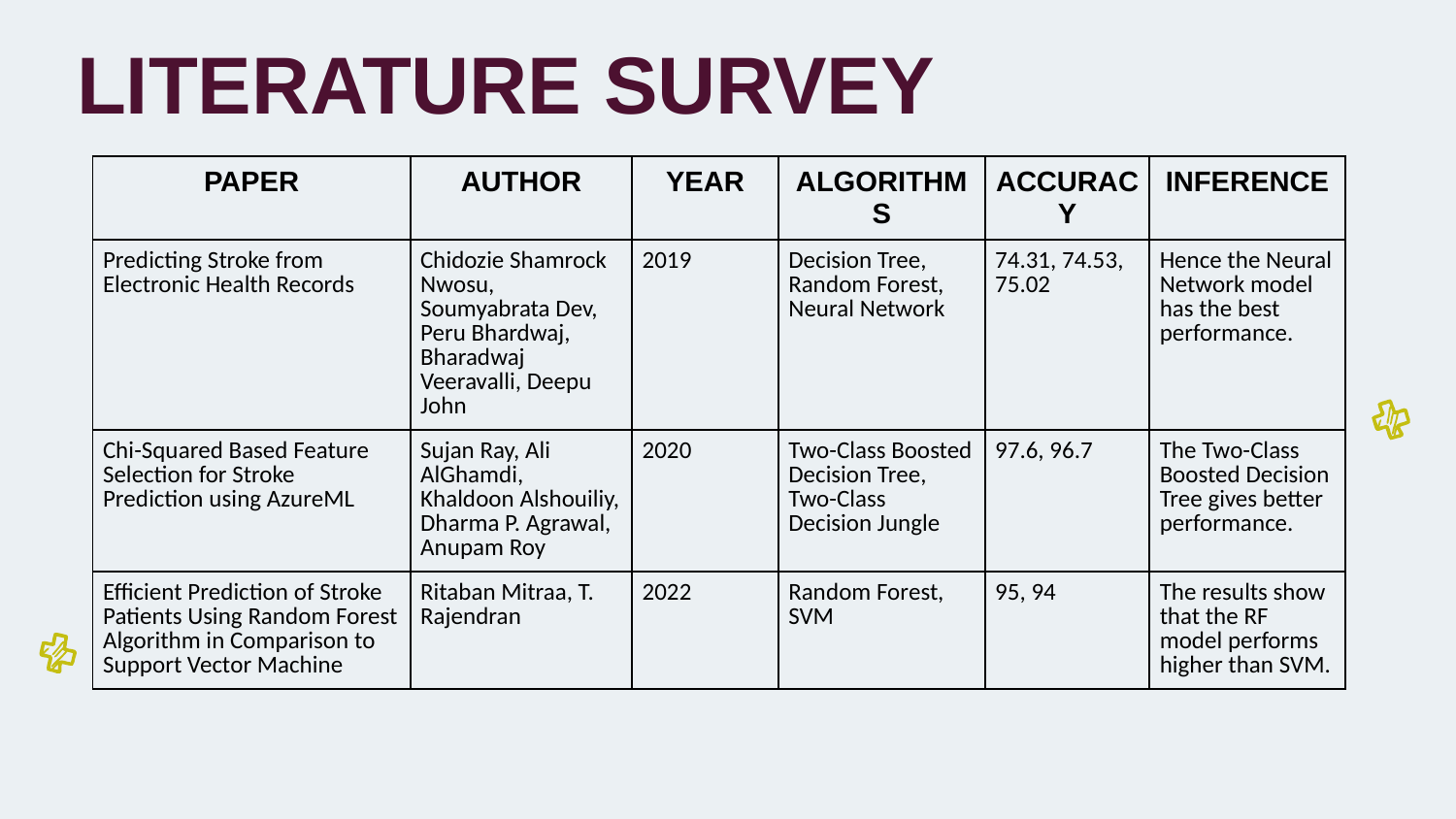

LITERATURE SURVEY
| PAPER | AUTHOR | YEAR | ALGORITHMS | ACCURACY | INFERENCE |
| --- | --- | --- | --- | --- | --- |
| Predicting Stroke from Electronic Health Records | Chidozie Shamrock Nwosu, Soumyabrata Dev, Peru Bhardwaj, Bharadwaj Veeravalli, Deepu John | 2019 | Decision Tree, Random Forest, Neural Network | 74.31, 74.53, 75.02 | Hence the Neural Network model has the best performance. |
| Chi-Squared Based Feature Selection for Stroke Prediction using AzureML | Sujan Ray, Ali AlGhamdi, Khaldoon Alshouiliy, Dharma P. Agrawal, Anupam Roy | 2020 | Two-Class Boosted Decision Tree, Two-Class Decision Jungle | 97.6, 96.7 | The Two-Class Boosted Decision Tree gives better performance. |
| Efficient Prediction of Stroke Patients Using Random Forest Algorithm in Comparison to Support Vector Machine | Ritaban Mitraa, T. Rajendran | 2022 | Random Forest, SVM | 95, 94 | The results show that the RF model performs higher than SVM. |